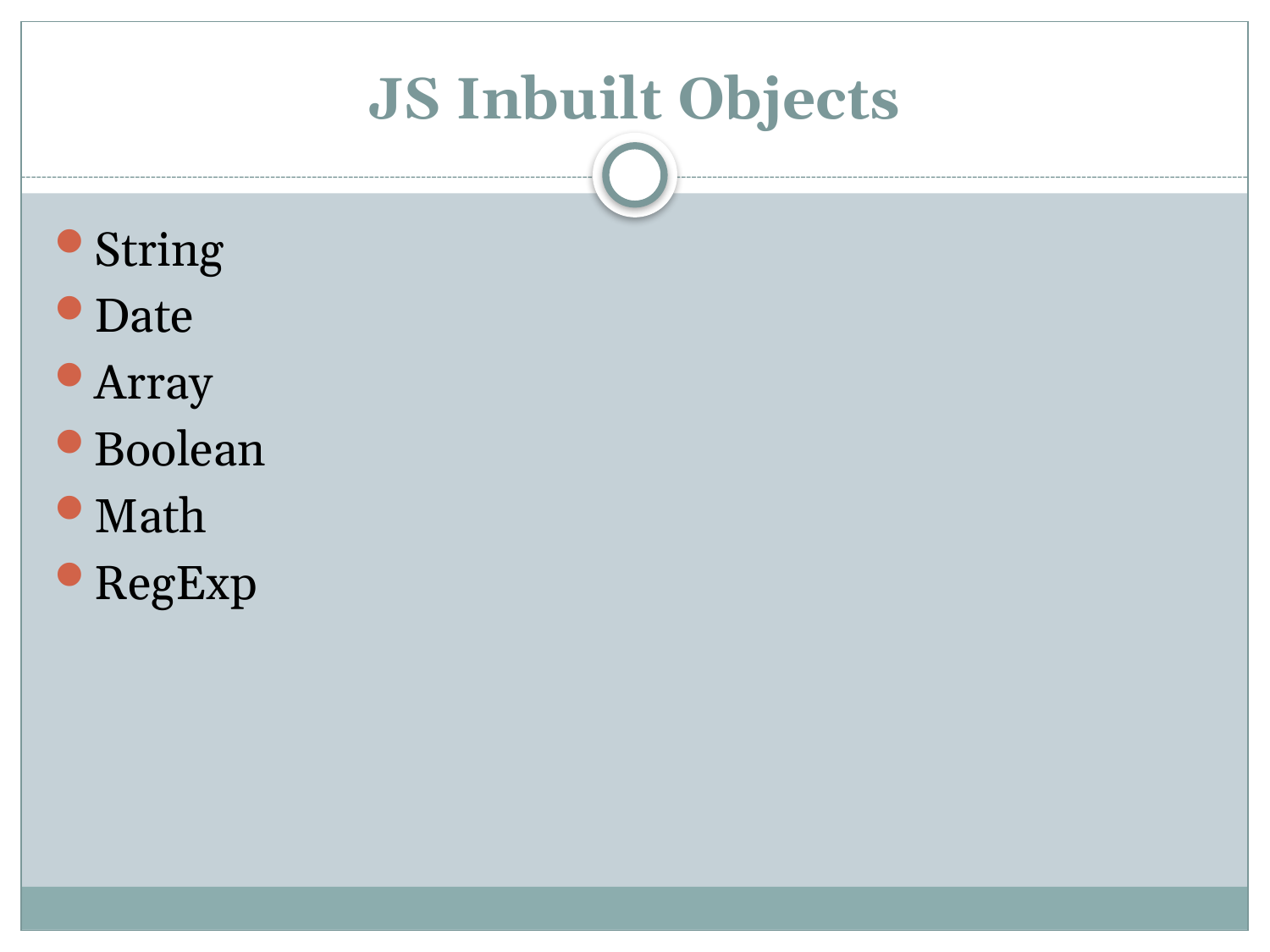

# JS Inbuilt Objects
String
Date
Array
Boolean
Math
RegExp